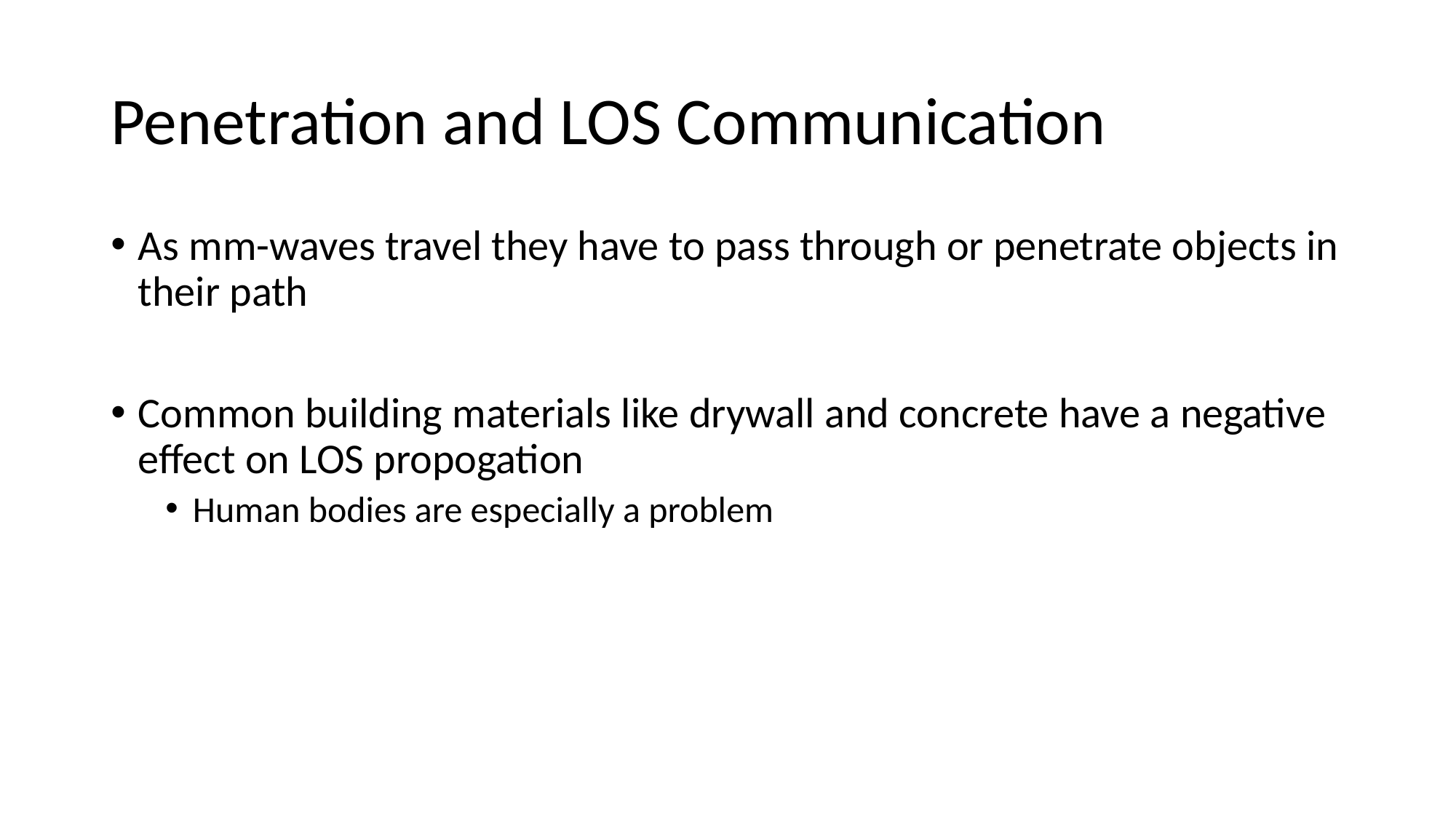

# Penetration and LOS Communication
As mm-waves travel they have to pass through or penetrate objects in their path

Common building materials like drywall and concrete have a negative effect on LOS propogation
Human bodies are especially a problem